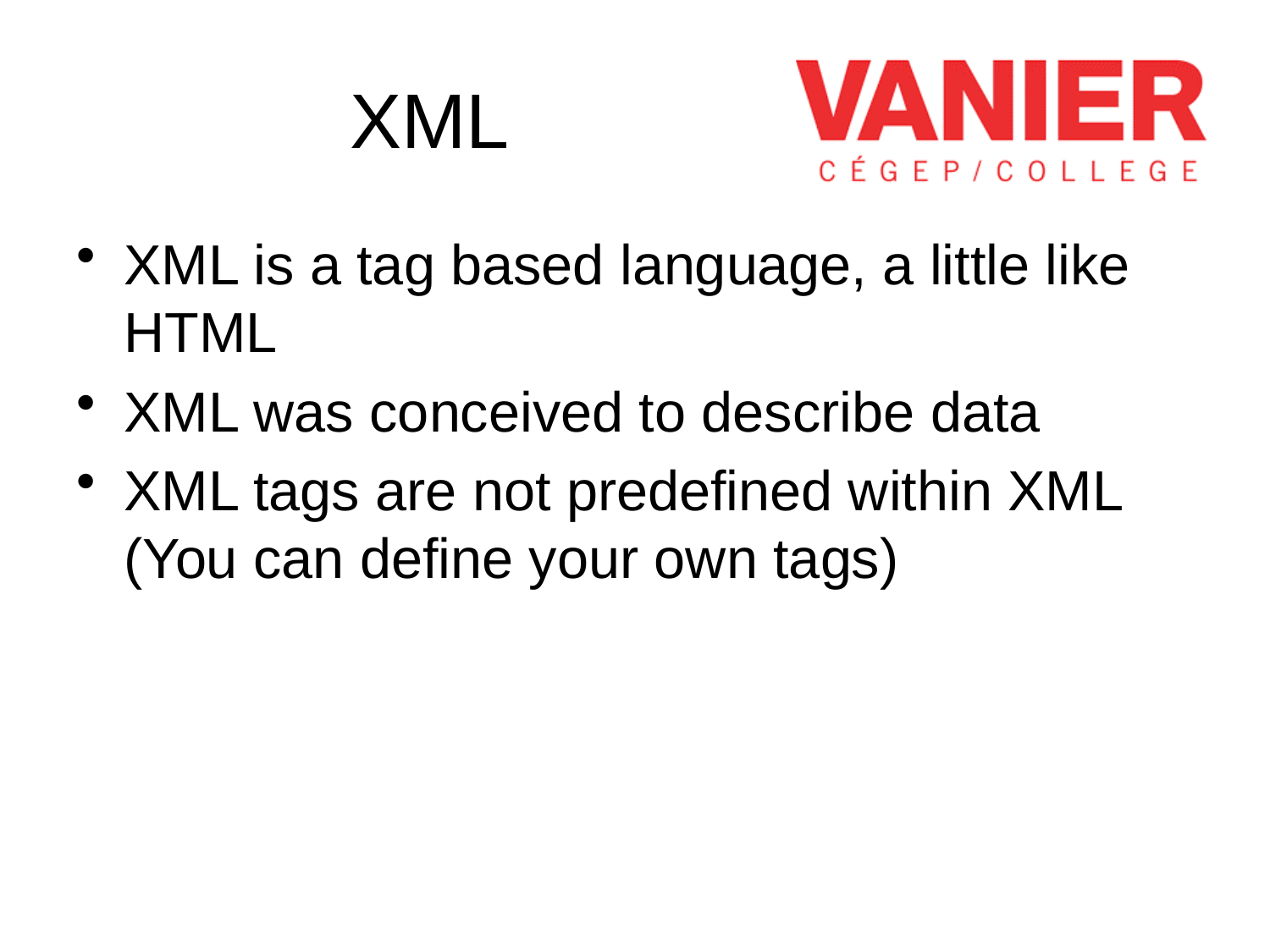

# XML
XML is a tag based language, a little like HTML
XML was conceived to describe data
XML tags are not predefined within XML (You can define your own tags)